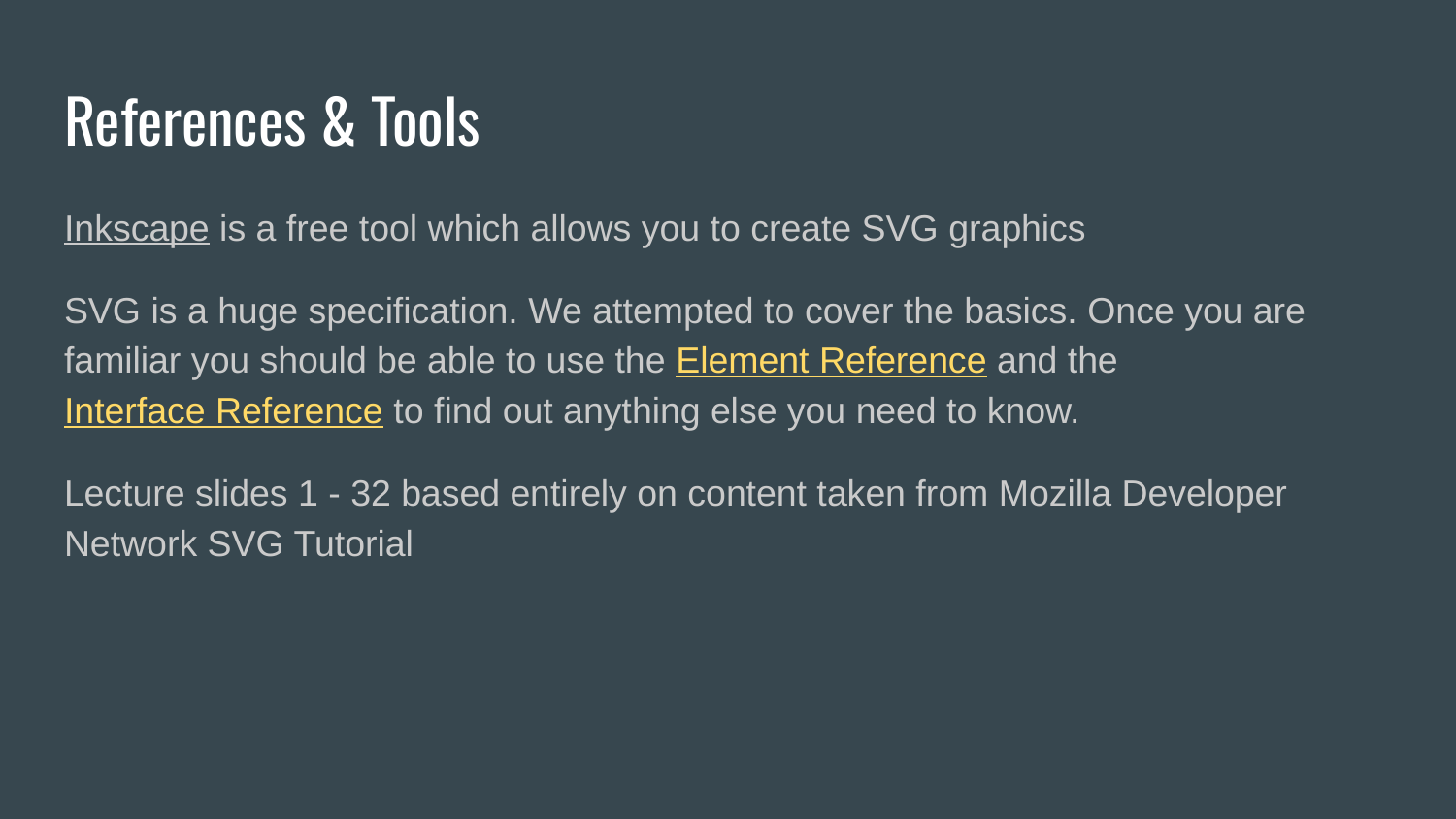

# References & Tools
Inkscape is a free tool which allows you to create SVG graphics
SVG is a huge specification. We attempted to cover the basics. Once you are familiar you should be able to use the Element Reference and the Interface Reference to find out anything else you need to know.
Lecture slides 1 - 32 based entirely on content taken from Mozilla Developer Network SVG Tutorial